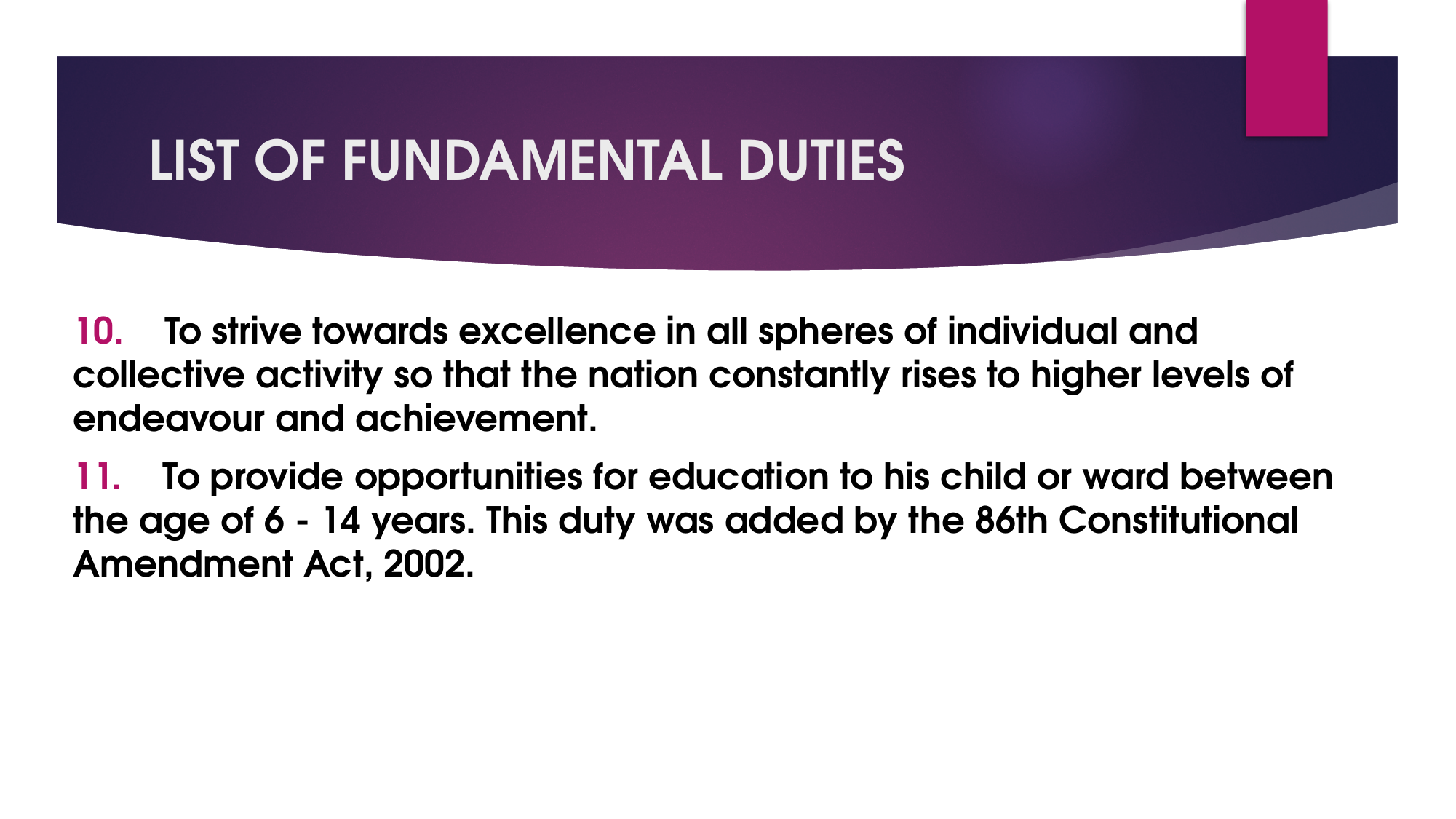

# LIST OF FUNDAMENTAL DUTIES
10.    To strive towards excellence in all spheres of individual and collective activity so that the nation constantly rises to higher levels of endeavour and achievement.
11.    To provide opportunities for education to his child or ward between the age of 6 - 14 years. This duty was added by the 86th Constitutional Amendment Act, 2002.